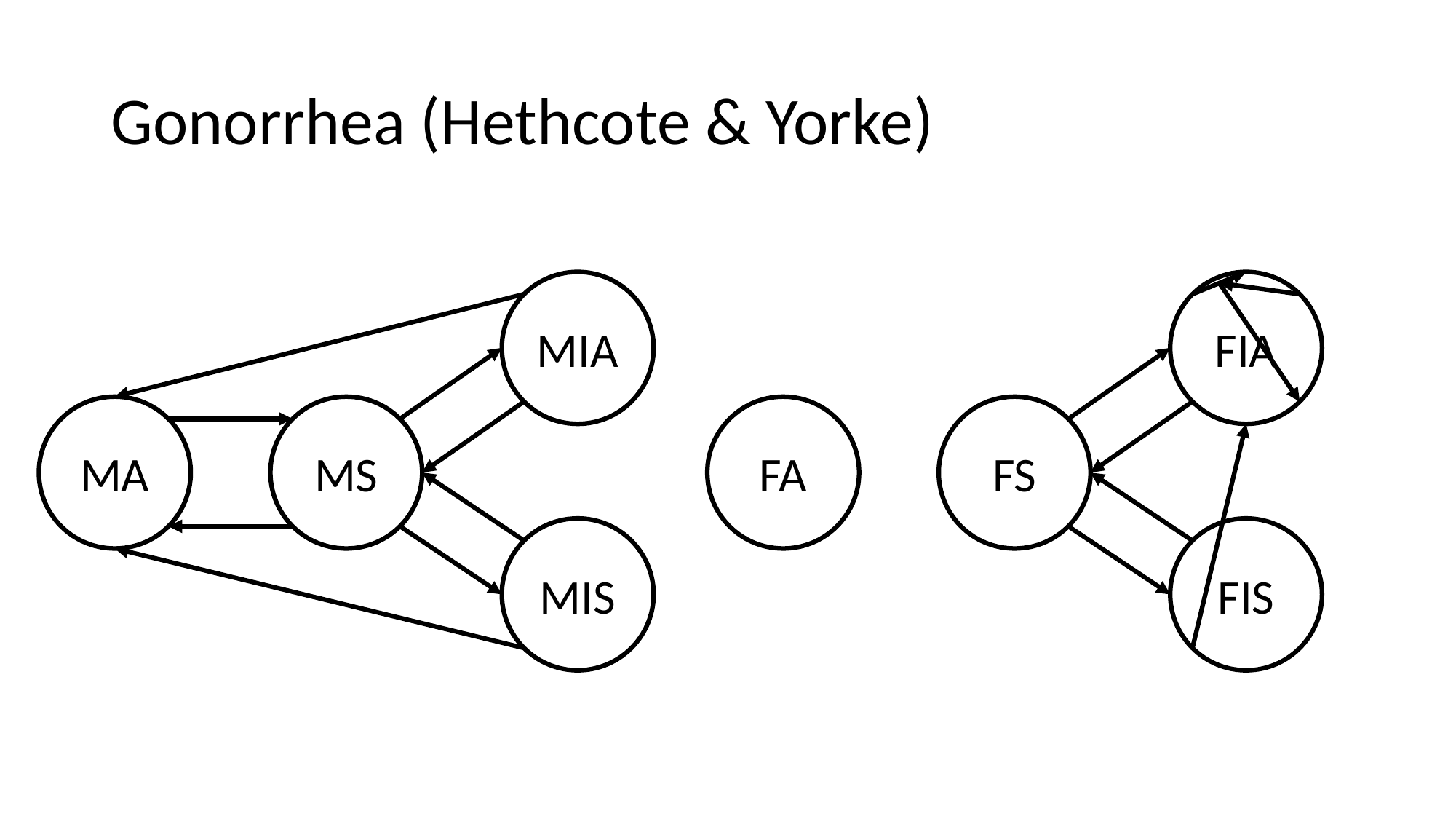

# Gonorrhea (Hethcote & Yorke)
MIA
FIA
MA
MS
FA
FS
MIS
FIS